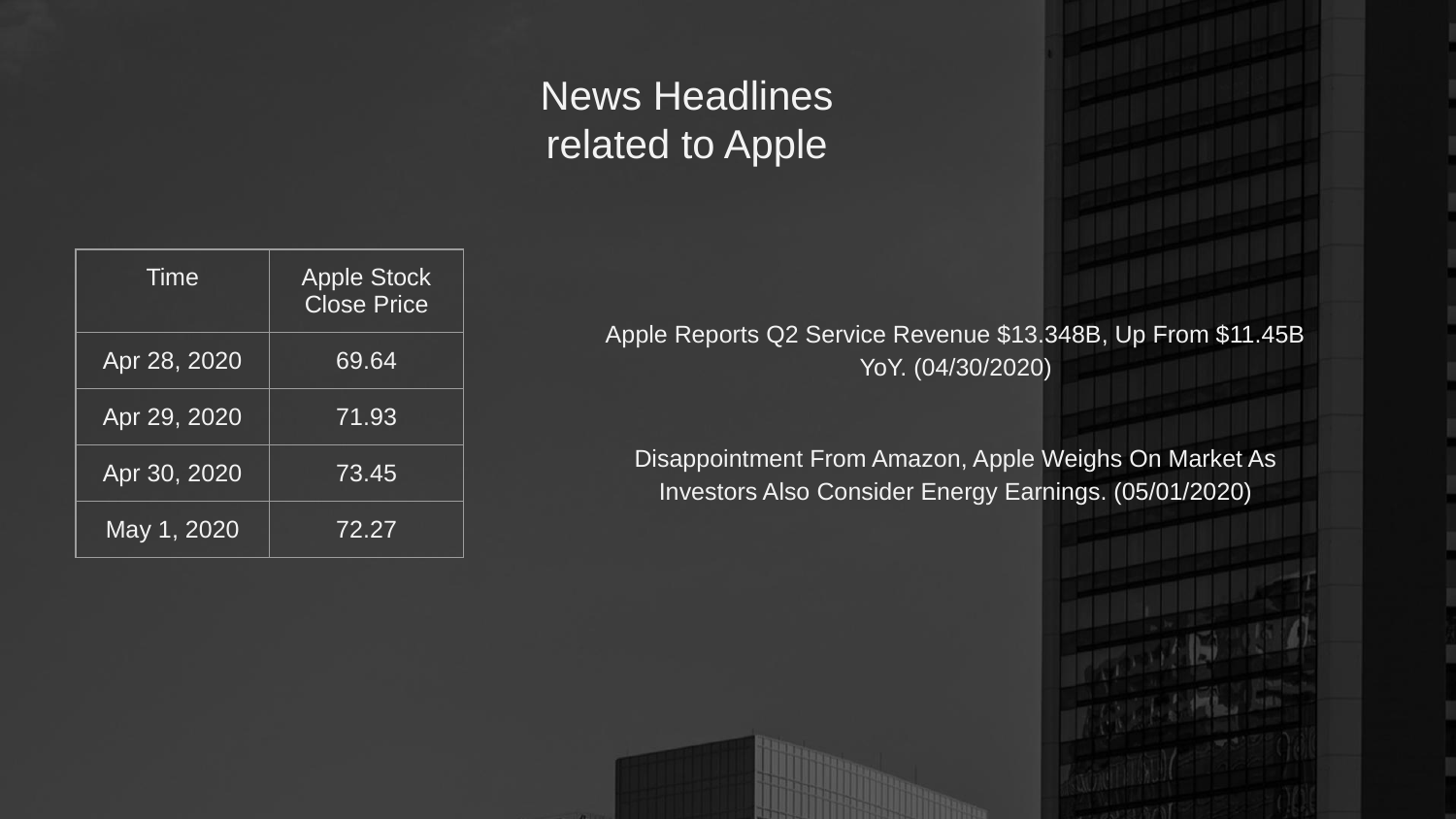

News Headlines related to Apple
| Time | Apple Stock Close Price |
| --- | --- |
| Apr 28, 2020 | 69.64 |
| Apr 29, 2020 | 71.93 |
| Apr 30, 2020 | 73.45 |
| May 1, 2020 | 72.27 |
Apple Reports Q2 Service Revenue $13.348B, Up From $11.45B YoY. (04/30/2020)
Disappointment From Amazon, Apple Weighs On Market As Investors Also Consider Energy Earnings. (05/01/2020)